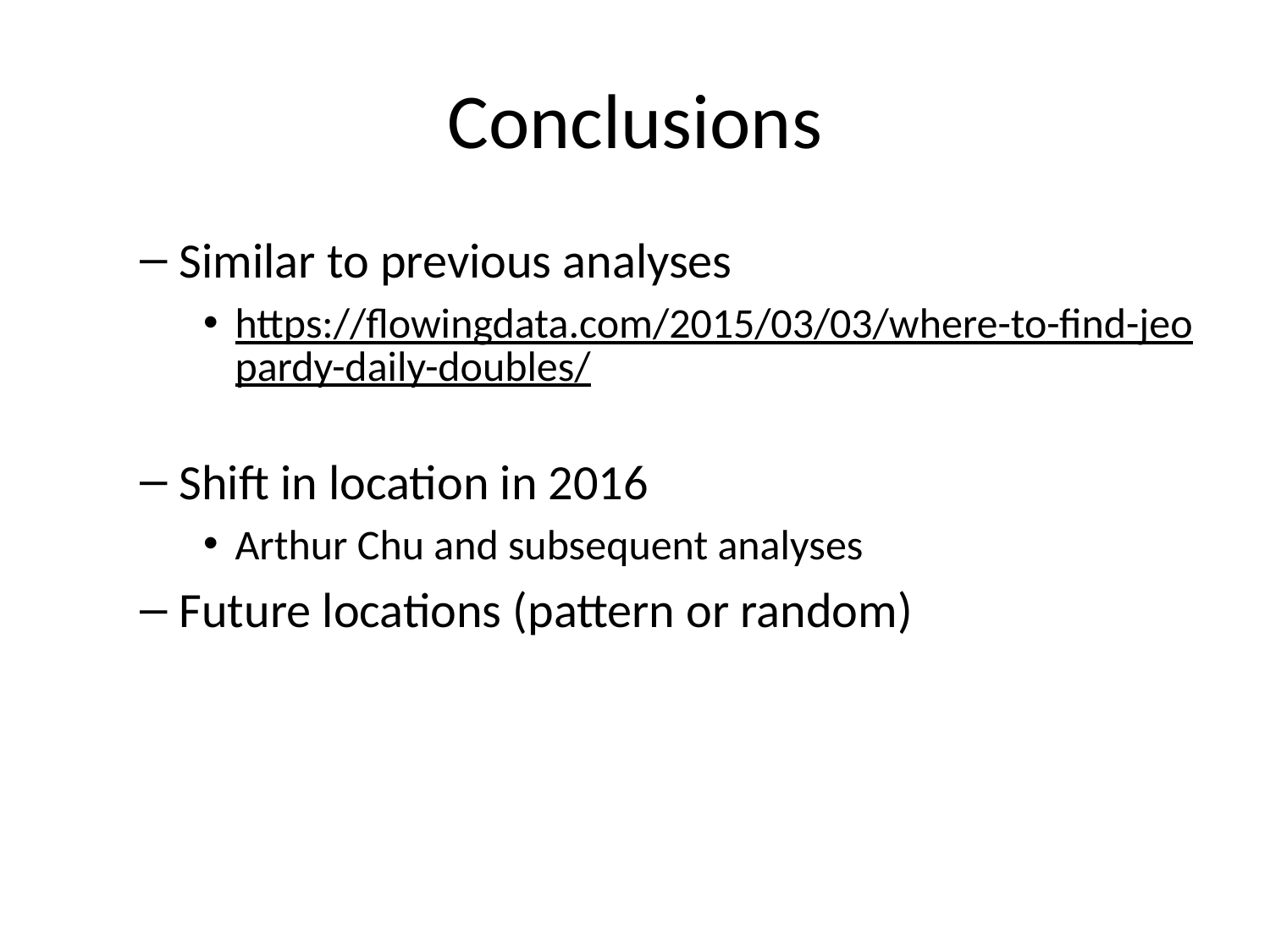

# Conclusions
Similar to previous analyses
https://flowingdata.com/2015/03/03/where-to-find-jeopardy-daily-doubles/
Shift in location in 2016
Arthur Chu and subsequent analyses
Future locations (pattern or random)